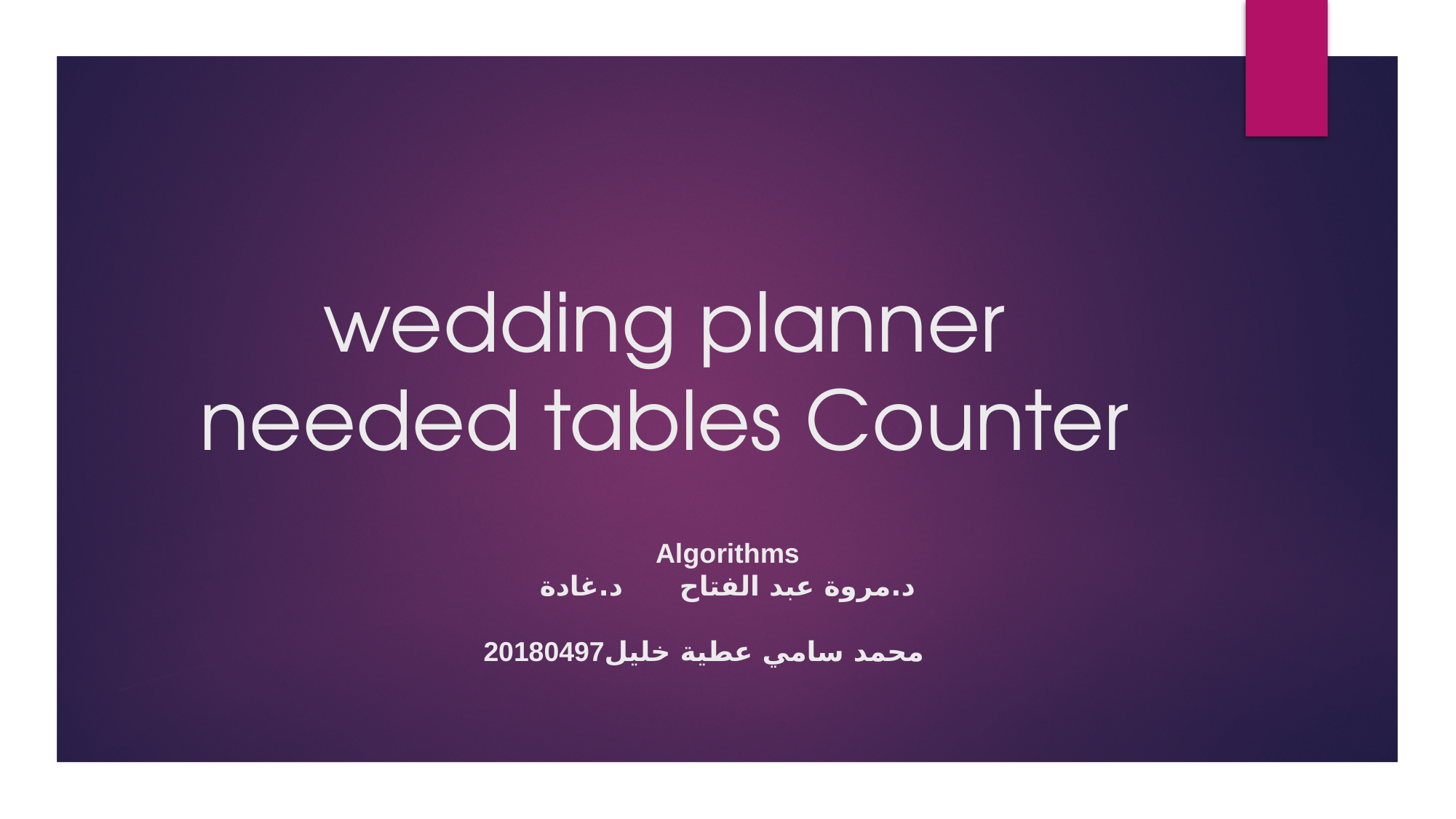

# wedding planner needed tables Counter

Algorithms
د.مروة عبد الفتاح      د.غادة

20180497محمد سامي عطية خليل